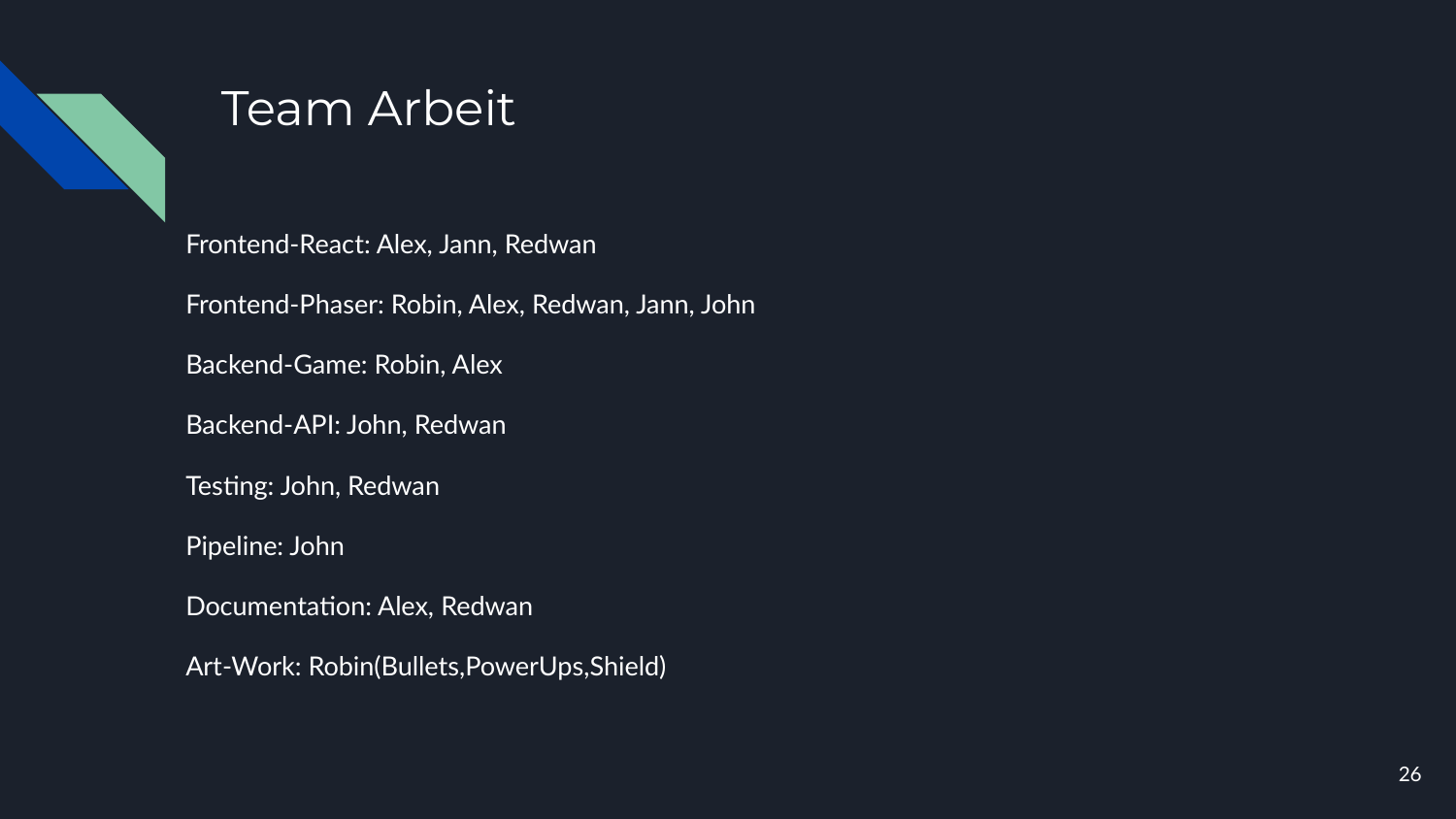

# Team Arbeit
Frontend-React: Alex, Jann, Redwan
Frontend-Phaser: Robin, Alex, Redwan, Jann, John
Backend-Game: Robin, Alex
Backend-API: John, Redwan
Testing: John, Redwan
Pipeline: John
Documentation: Alex, Redwan
Art-Work: Robin(Bullets,PowerUps,Shield)
26